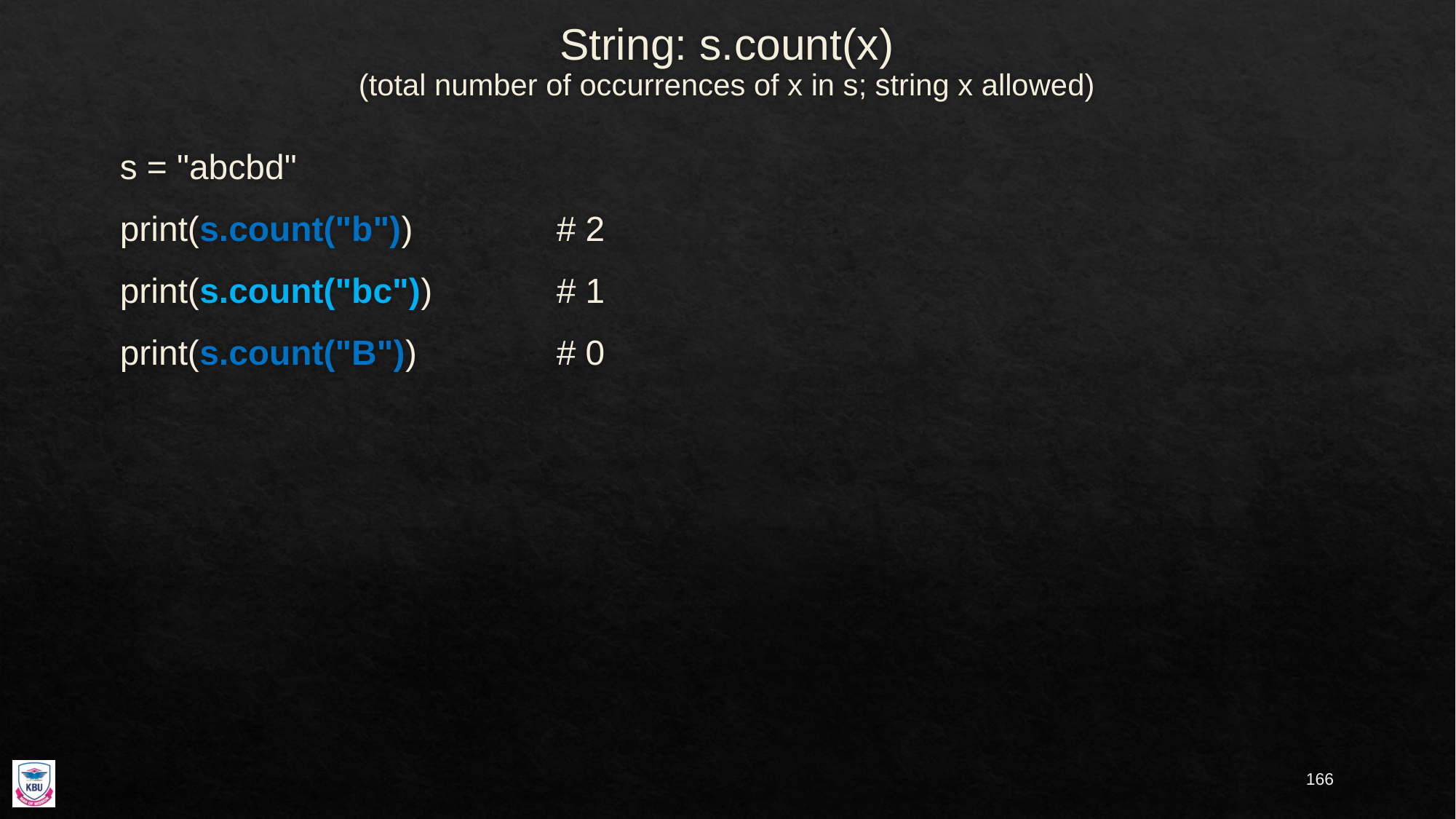

# String: s.count(x) (total number of occurrences of x in s; string x allowed)
s = "abcbd"
print(s.count("b"))		# 2
print(s.count("bc"))		# 1
print(s.count("B"))		# 0
166